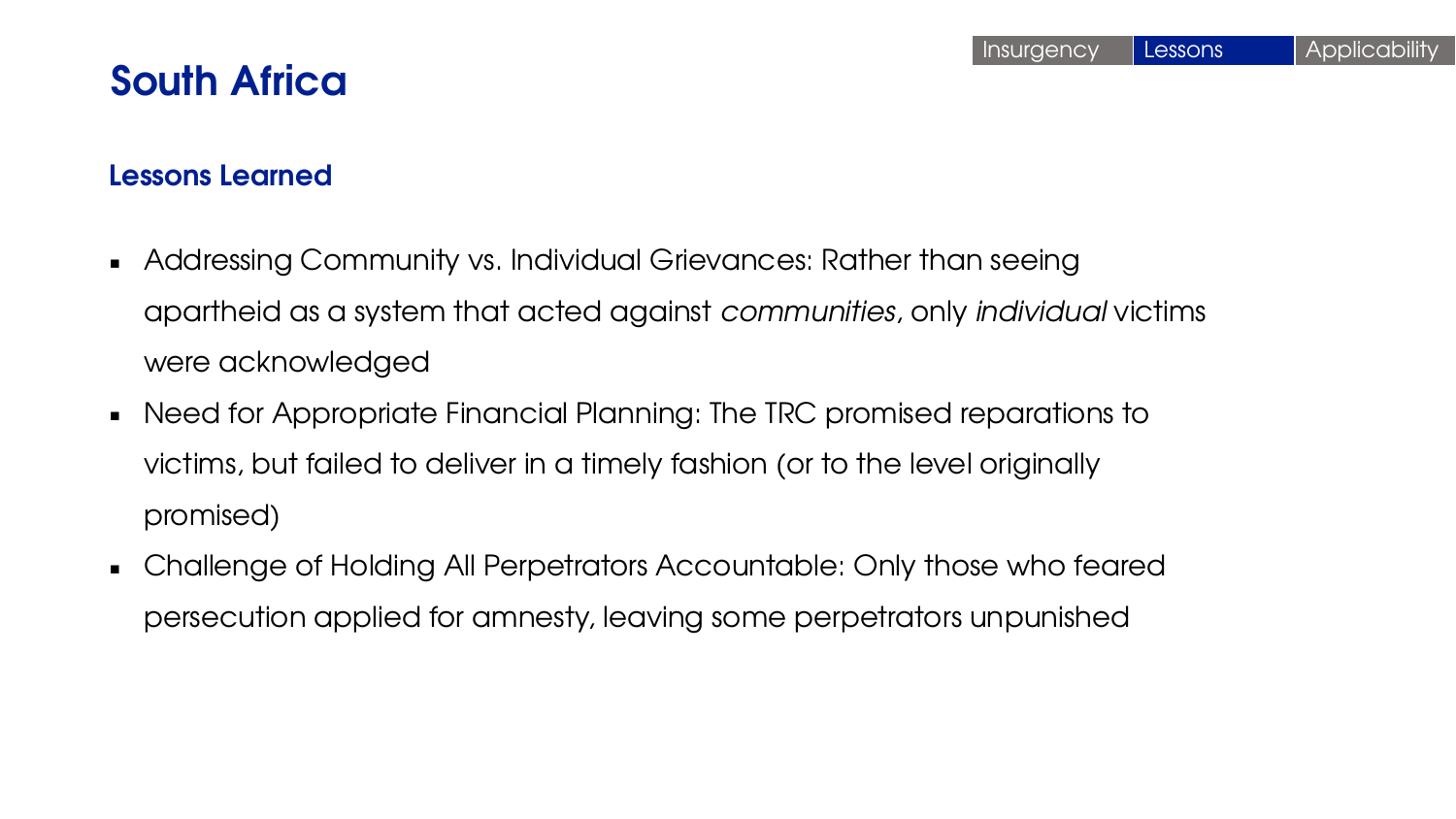

| Insurgency | Lessons | Applicability |
| --- | --- | --- |
South Africa
Lessons Learned

Addressing Community vs. Individual Grievances: Rather than seeing apartheid as a system that acted against communities, only individual victims were acknowledged
Need for Appropriate Financial Planning: The TRC promised reparations to victims, but failed to deliver in a timely fashion (or to the level originally promised)
Challenge of Holding All Perpetrators Accountable: Only those who feared persecution applied for amnesty, leaving some perpetrators unpunished